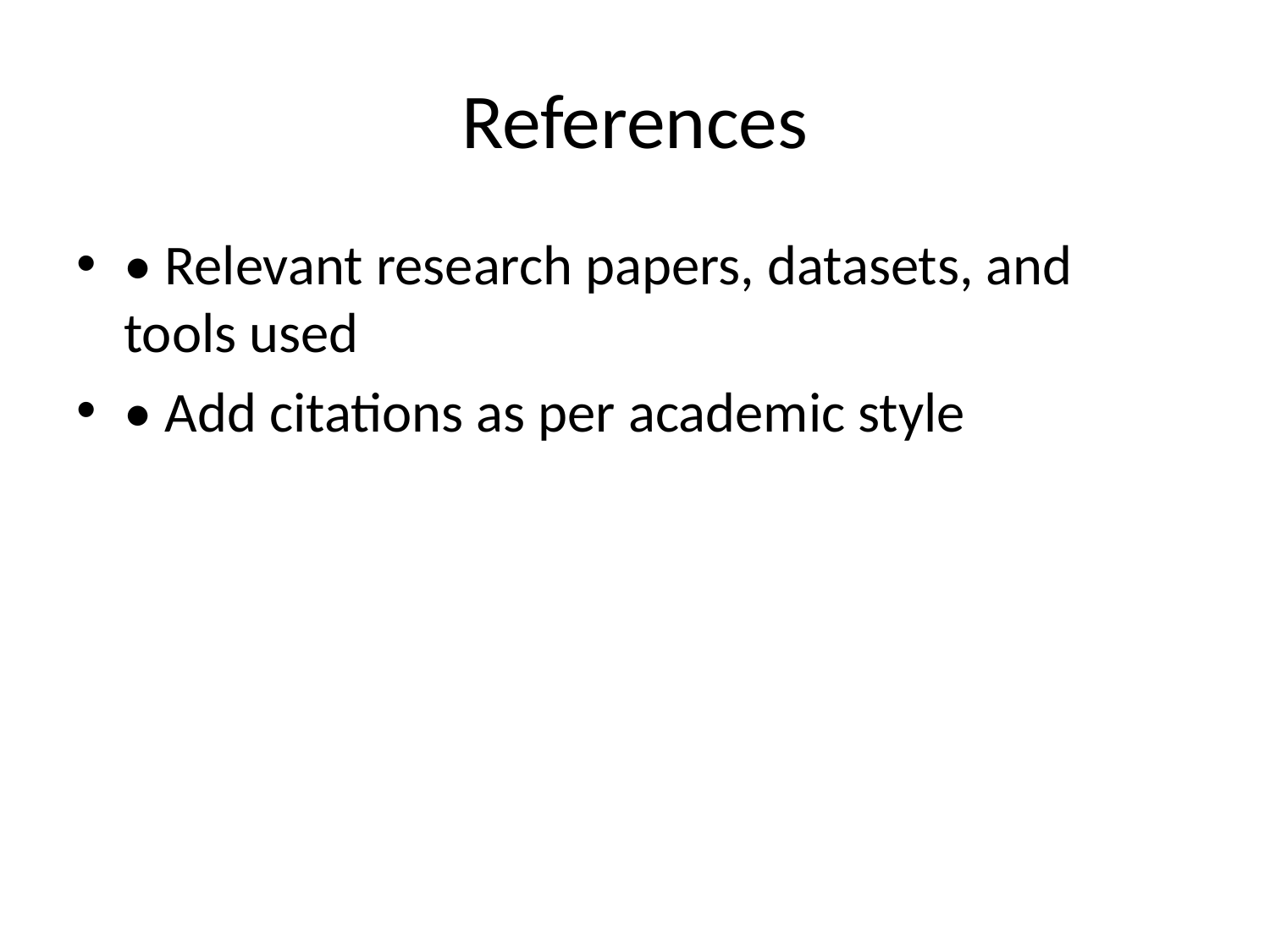

# References
• Relevant research papers, datasets, and tools used
• Add citations as per academic style